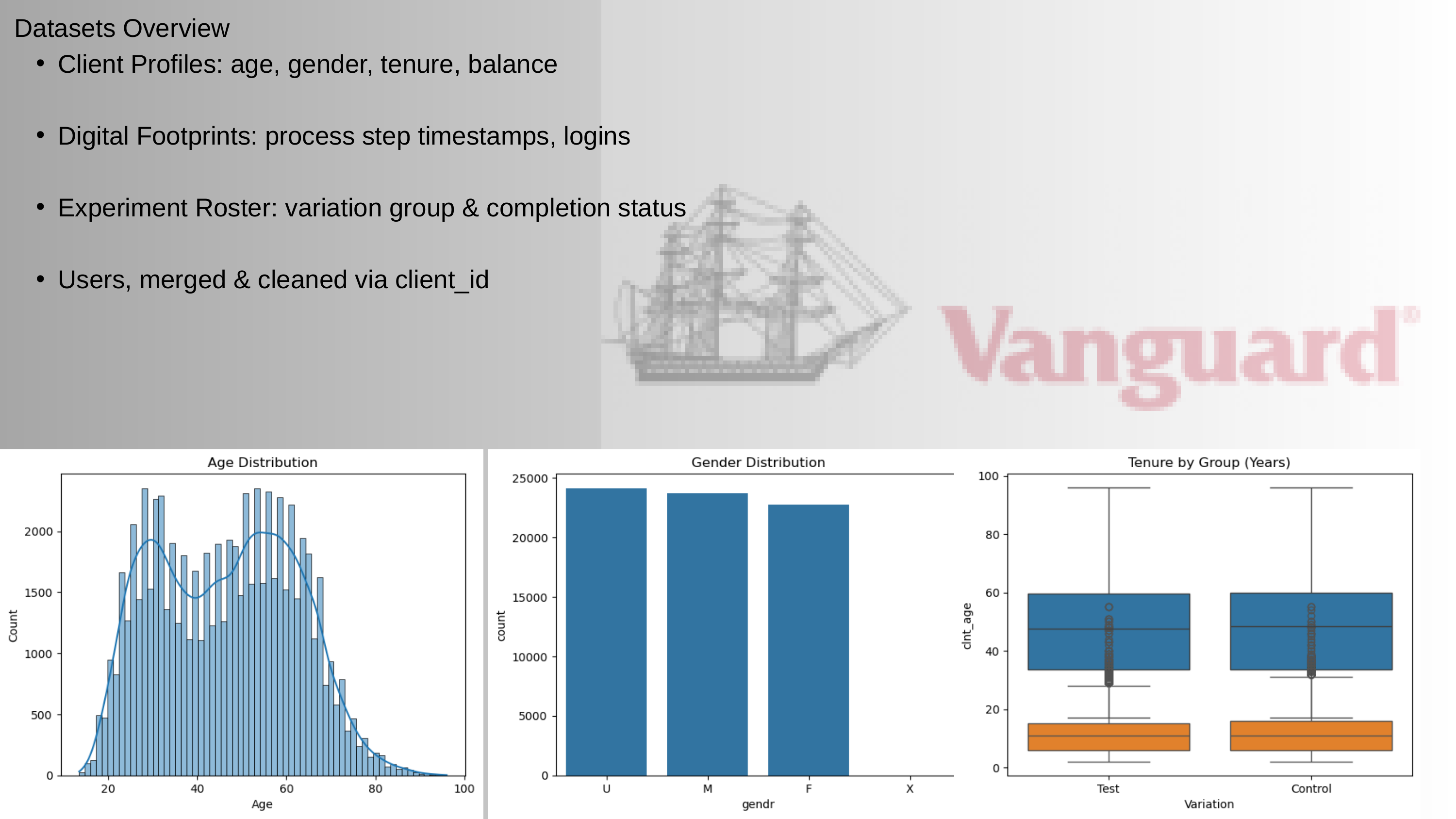

Datasets Overview
Client Profiles: age, gender, tenure, balance

Digital Footprints: process step timestamps, logins

Experiment Roster: variation group & completion status

Users, merged & cleaned via client_id